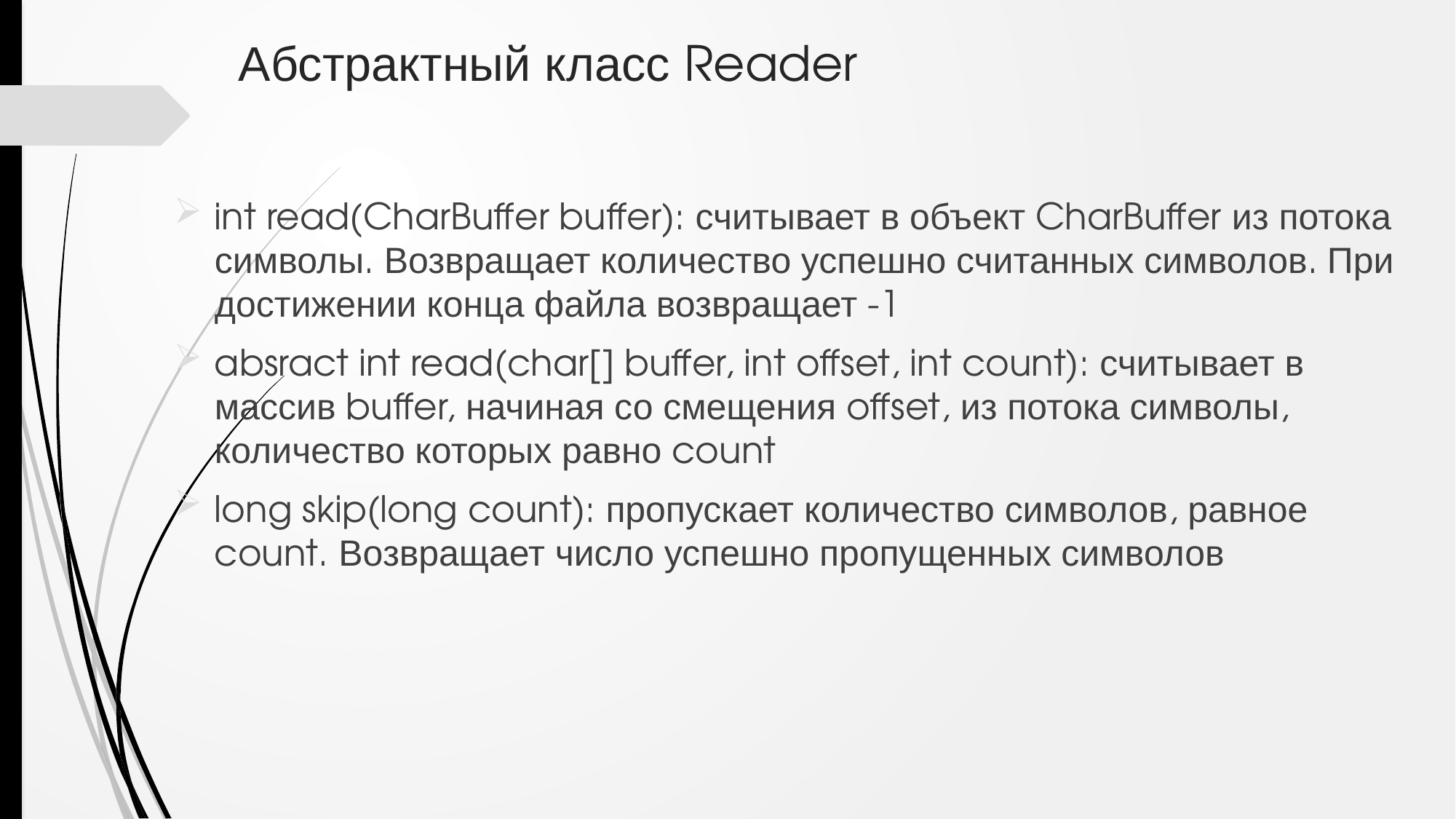

# Абстрактный класс Reader
int read(CharBuffer buffer): считывает в объект CharBuffer из потока символы. Возвращает количество успешно считанных символов. При достижении конца файла возвращает -1
absract int read(char[] buffer, int offset, int count): считывает в массив buffer, начиная со смещения offset, из потока символы, количество которых равно count
long skip(long count): пропускает количество символов, равное count. Возвращает число успешно пропущенных символов